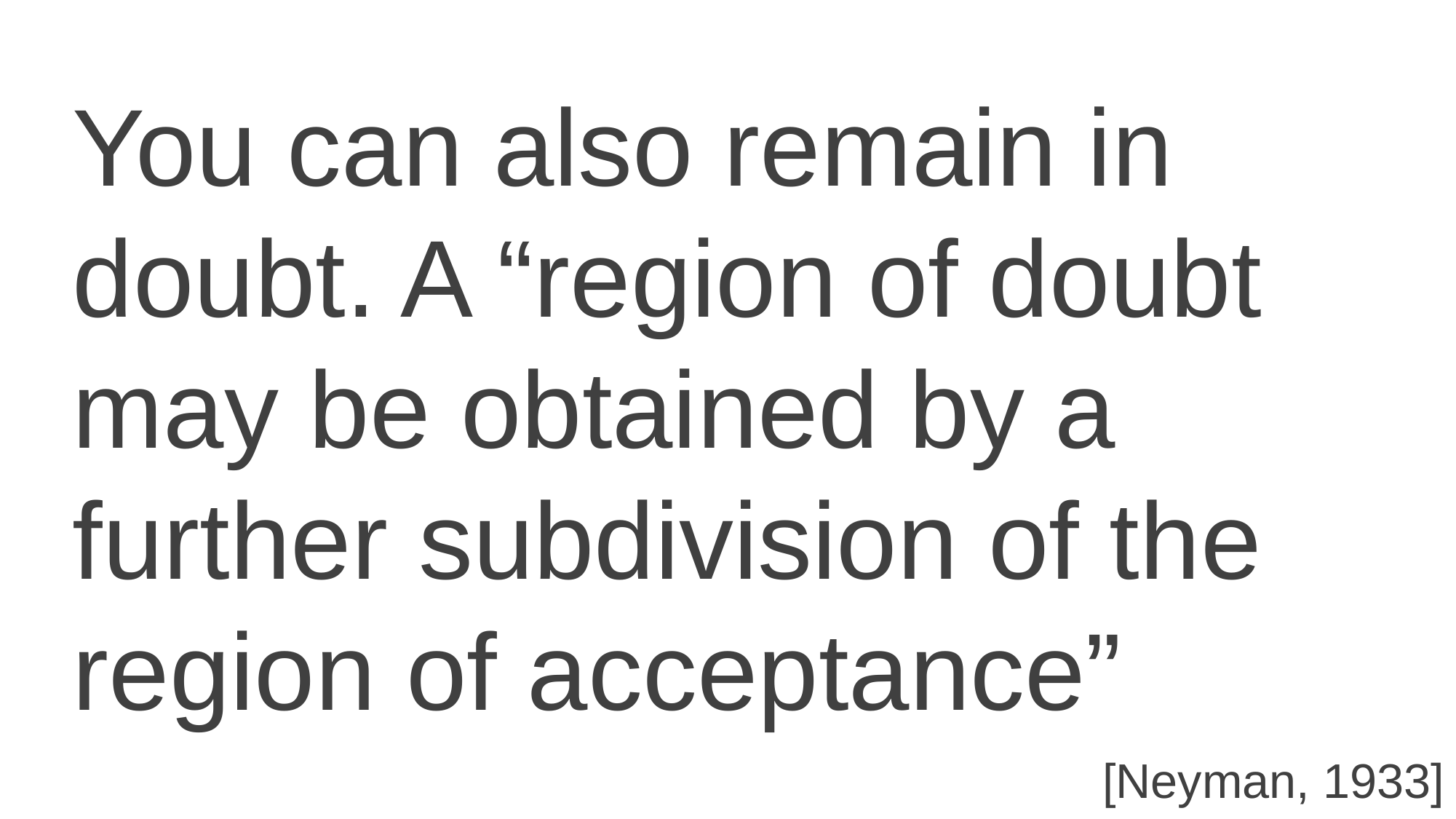

You can also remain in doubt. A “region of doubt may be obtained by a further subdivision of the region of acceptance”
[Neyman, 1933]